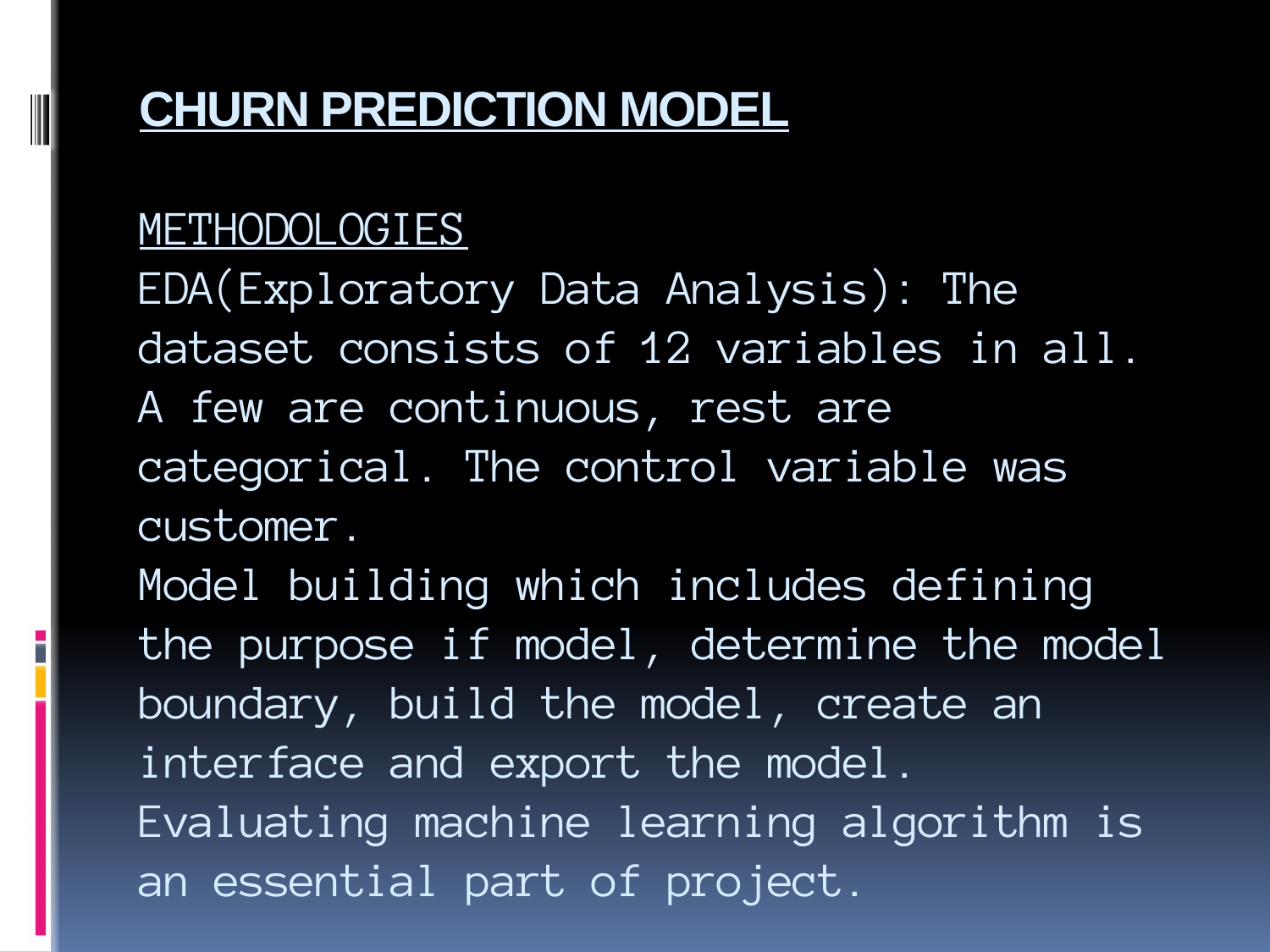

# CHURN PREDICTION MODEL METHODOLOGIES EDA(Exploratory Data Analysis): The dataset consists of 12 variables in all. A few are continuous, rest are categorical. The control variable was customer. Model building which includes defining the purpose if model, determine the model boundary, build the model, create an interface and export the model. Evaluating machine learning algorithm is an essential part of project.